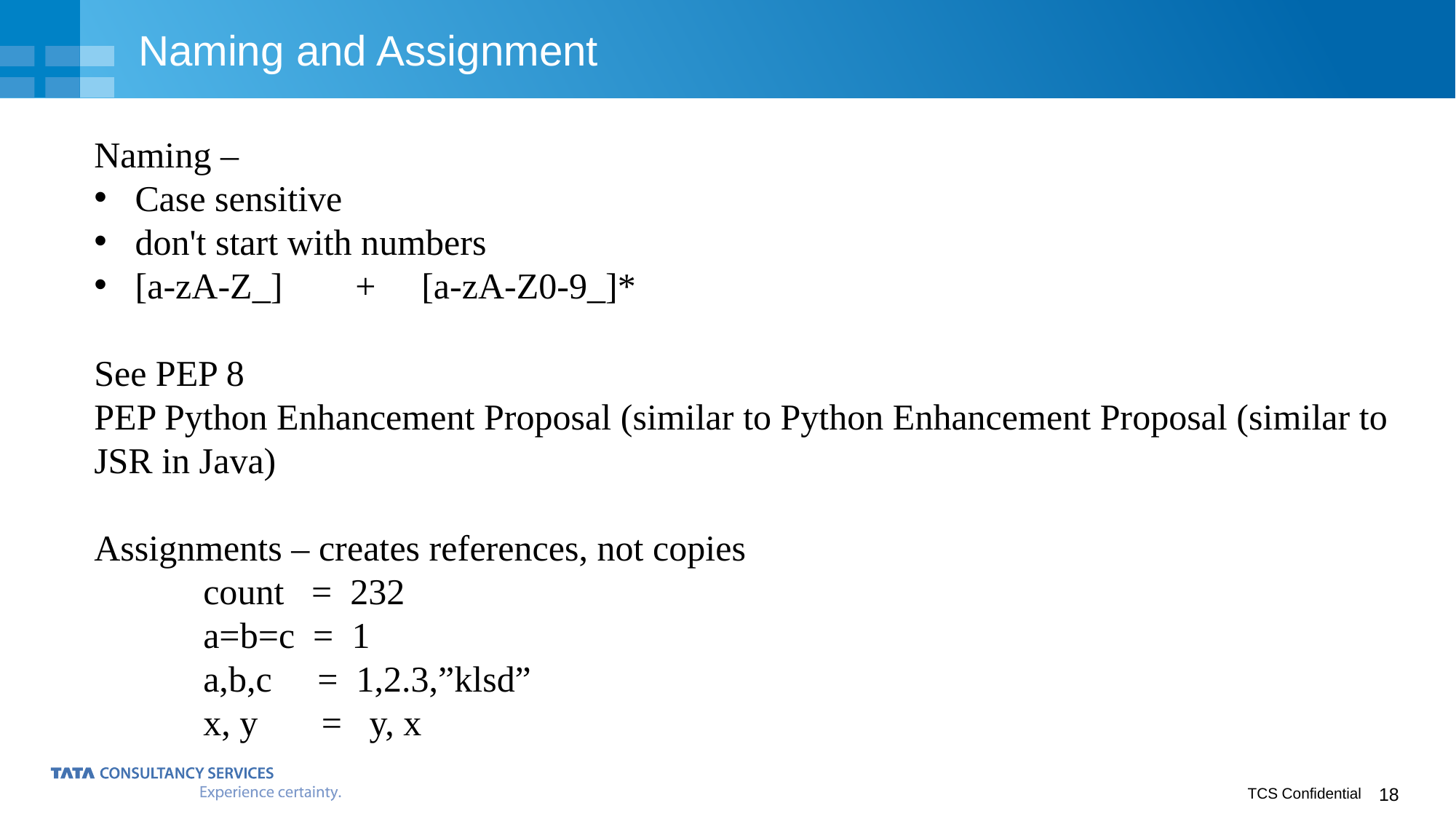

# Naming and Assignment
Naming –
Case sensitive
don't start with numbers
[a-zA-Z_]        +     [a-zA-Z0-9_]*

See PEP 8
PEP Python Enhancement Proposal (similar to Python Enhancement Proposal (similar to JSR in Java)

Assignments – creates references, not copies
	count   =  232
	a=b=c  =  1
	a,b,c     =  1,2.3,”klsd”
	x, y       =   y, x